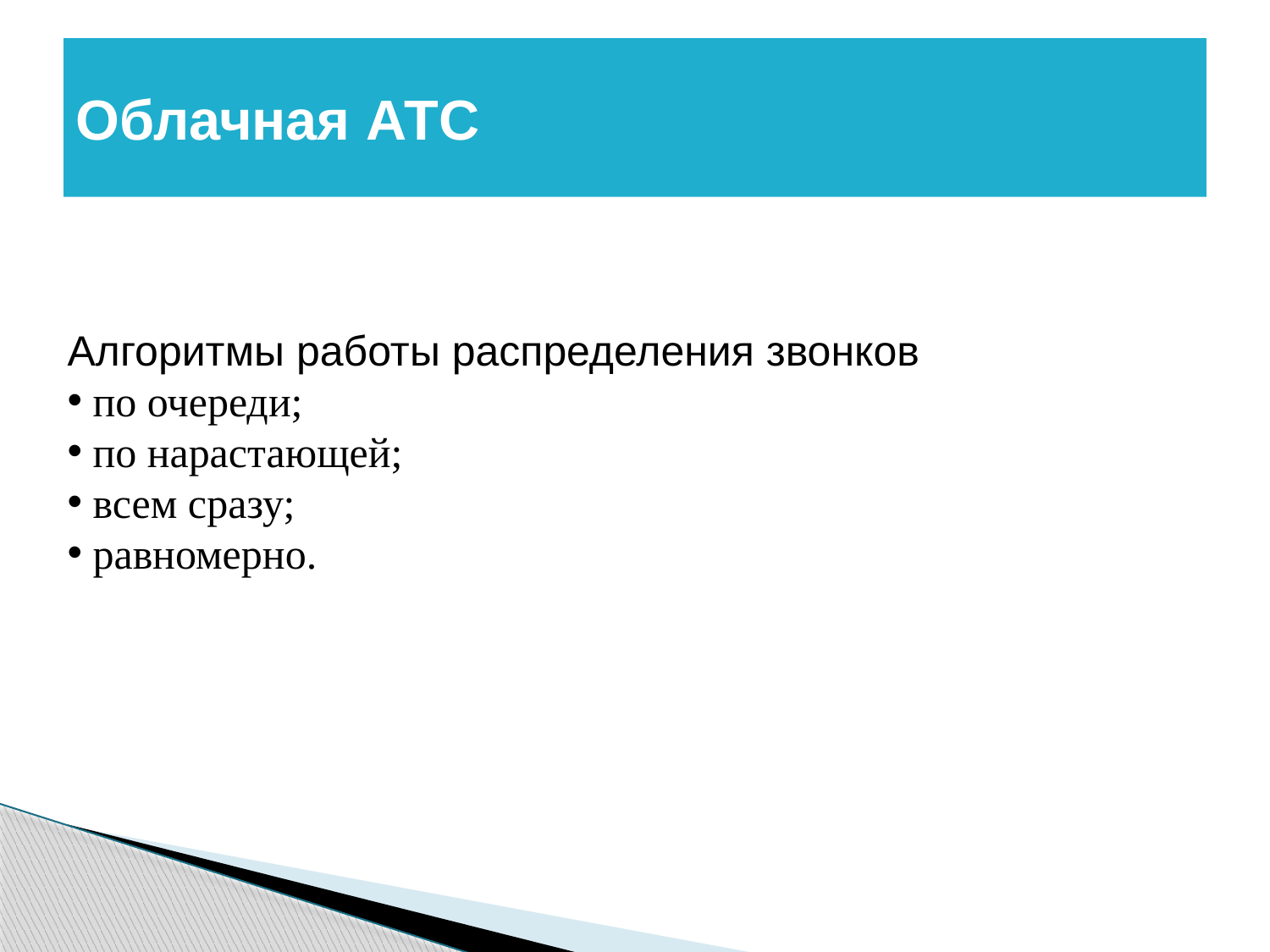

# Облачная АТС

Алгоритмы работы распределения звонков
 по очереди;
 по нарастающей;
 всем сразу;
 равномерно.